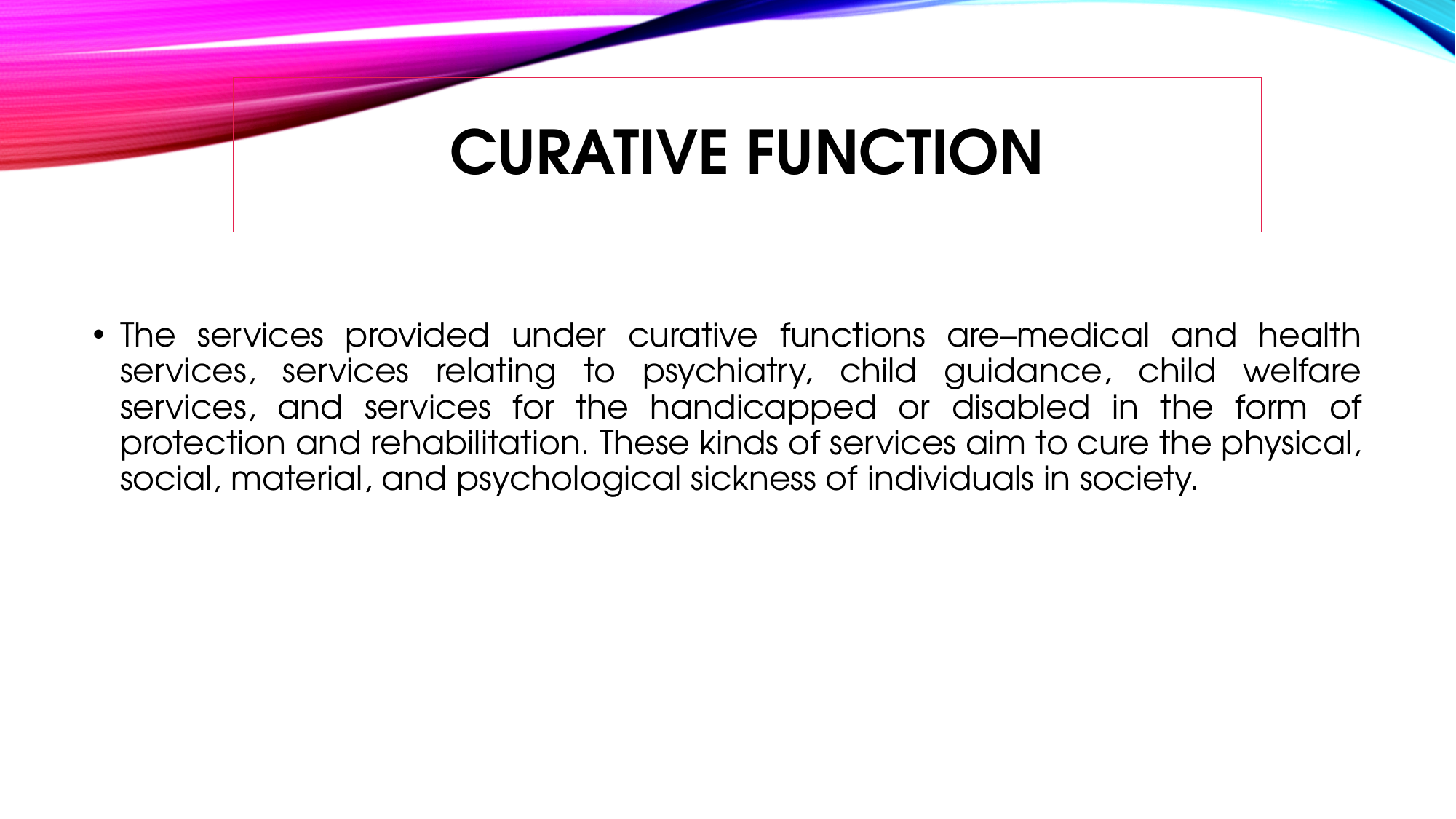

# Curative Function
The services provided under curative functions are–medical and health services, services relating to psychiatry, child guidance, child welfare services, and services for the handicapped or disabled in the form of protection and rehabilitation. These kinds of services aim to cure the physical, social, material, and psychological sickness of individuals in society.